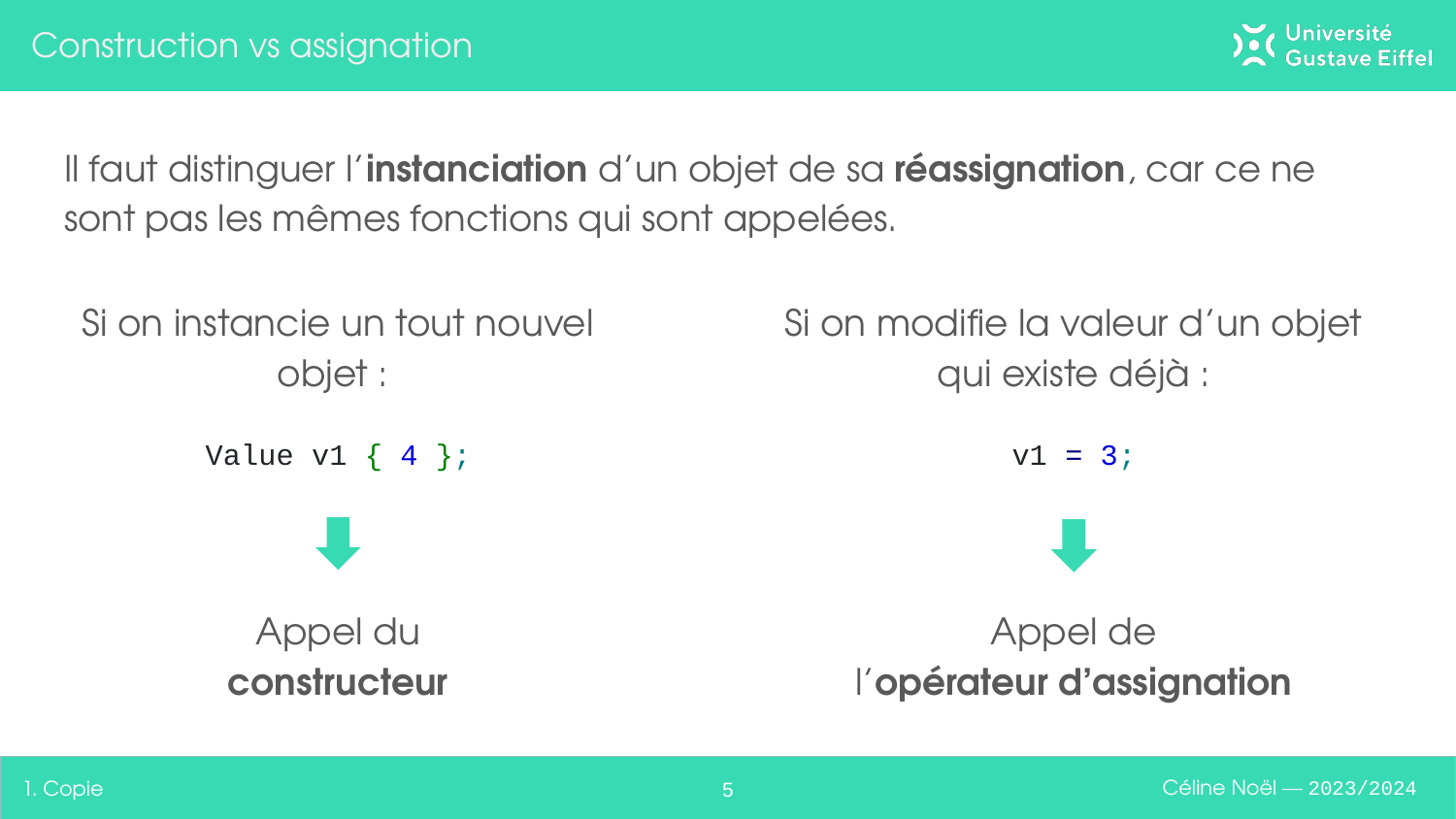

# Construction vs assignation
Il faut distinguer l’instanciation d’un objet de sa réassignation, car ce ne sont pas les mêmes fonctions qui sont appelées.
Si on modifie la valeur d’un objet qui existe déjà :
Si on instancie un tout nouvel objet :
v1 = 3;
Value v1 { 4 };

Appel du
constructeur
Appel de
l’opérateur d’assignation
1. Copie
5